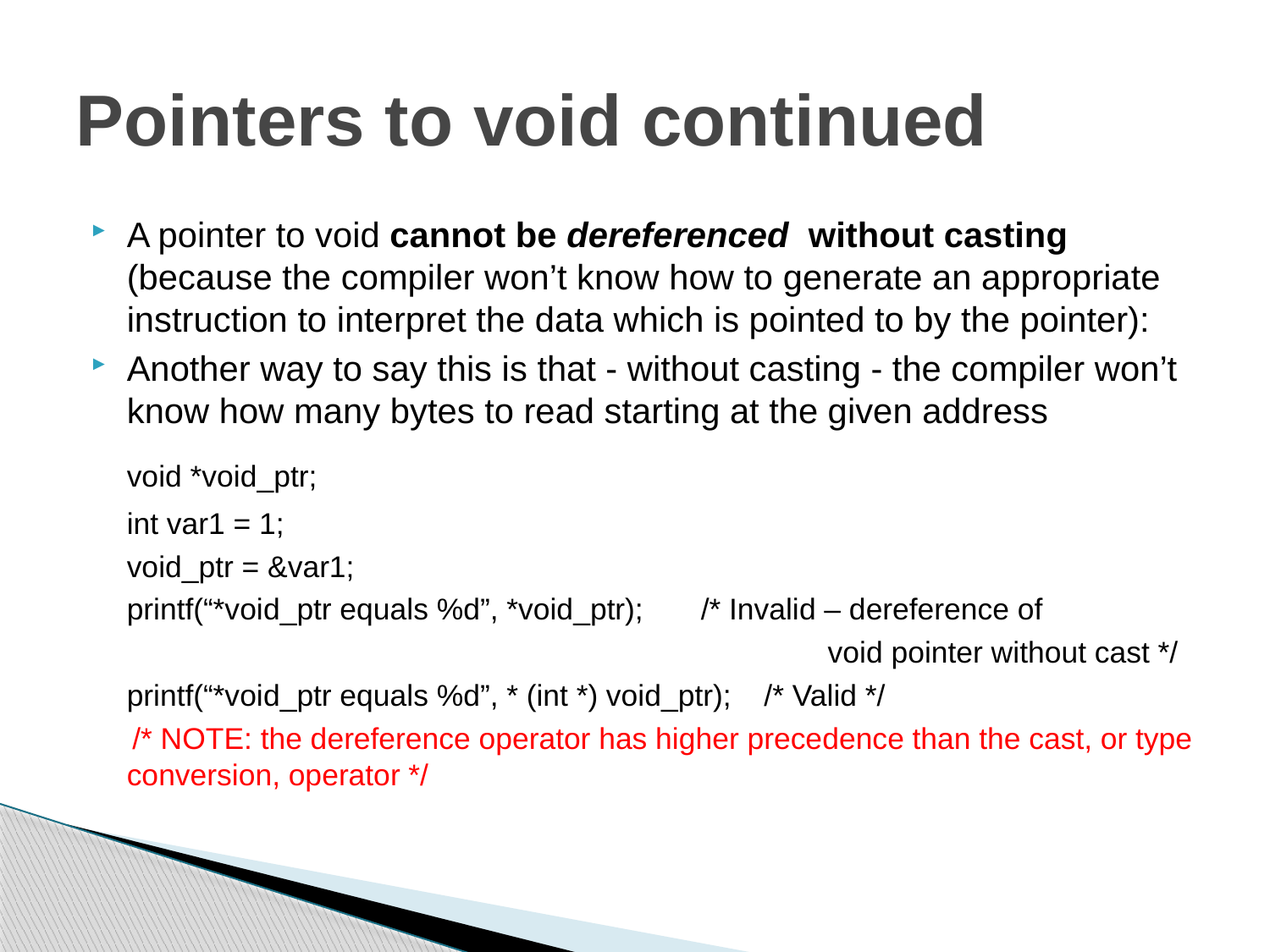

# Pointers to void continued
A pointer to void cannot be dereferenced  without casting (because the compiler won’t know how to generate an appropriate instruction to interpret the data which is pointed to by the pointer):
Another way to say this is that - without casting - the compiler won’t know how many bytes to read starting at the given address
	void *void_ptr;
	int var1 = 1;
	void_ptr = &var1;
	printf(“*void_ptr equals %d”, *void_ptr);       /* Invalid – dereference of
	 					        void pointer without cast */
	printf(“*void_ptr equals %d”, * (int *) void_ptr);    /* Valid */
     /* NOTE: the dereference operator has higher precedence than the cast, or type conversion, operator */